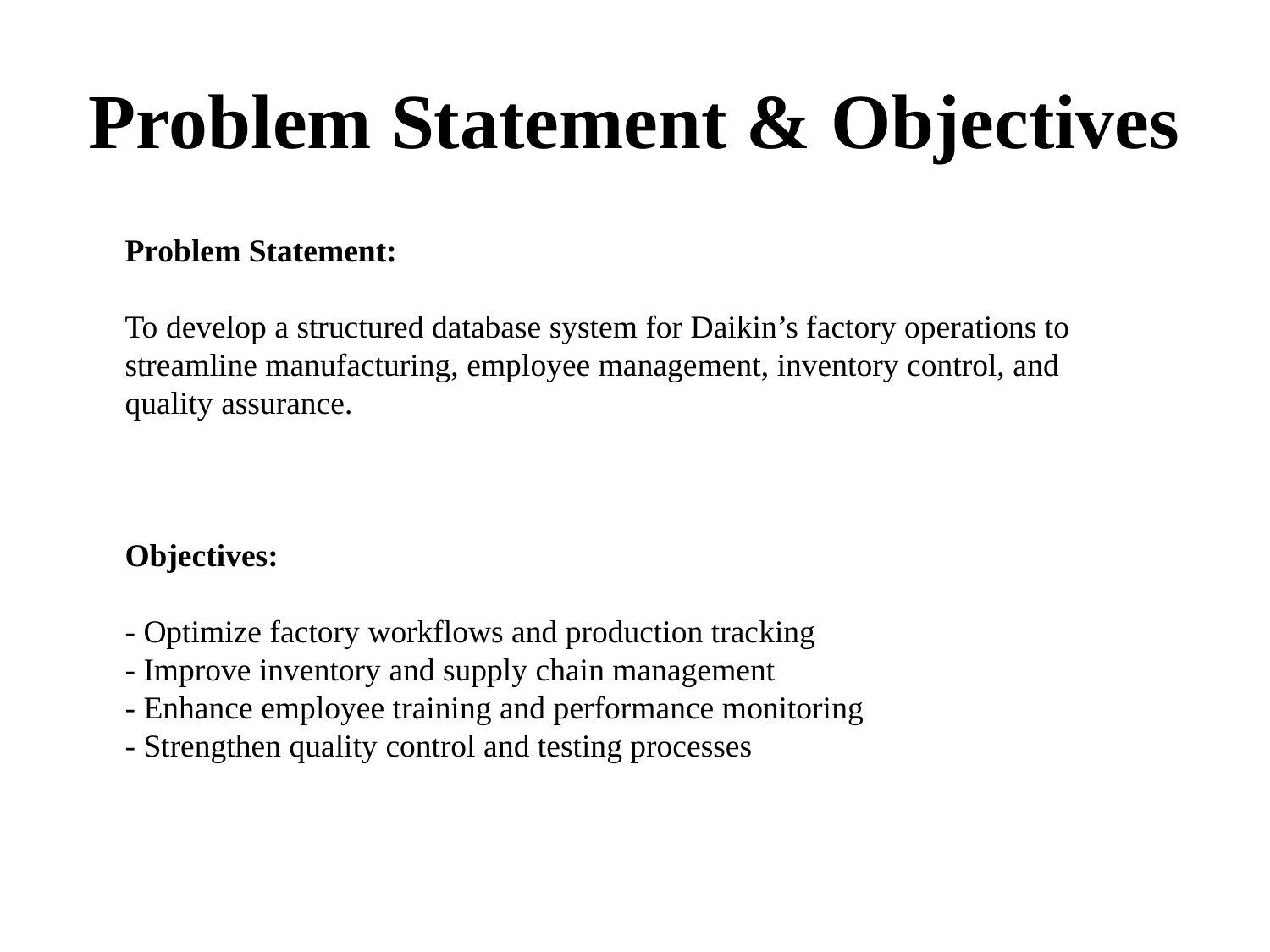

# Problem Statement & Objectives
Problem Statement:

To develop a structured database system for Daikin’s factory operations to streamline manufacturing, employee management, inventory control, and quality assurance.

Objectives:

- Optimize factory workflows and production tracking
- Improve inventory and supply chain management
- Enhance employee training and performance monitoring
- Strengthen quality control and testing processes